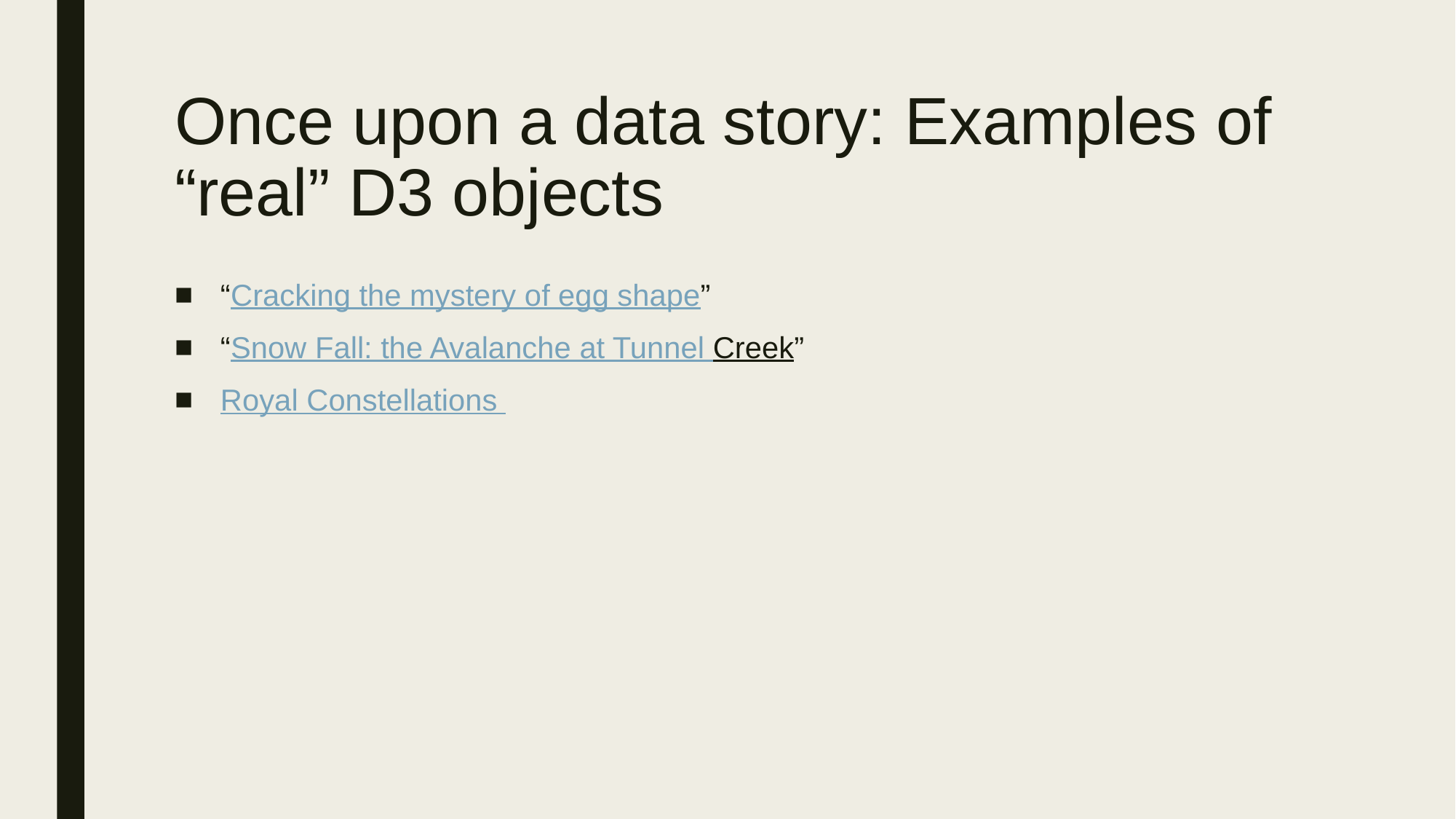

# Once upon a data story: Examples of “real” D3 objects
“Cracking the mystery of egg shape”
“Snow Fall: the Avalanche at Tunnel Creek”
Royal Constellations